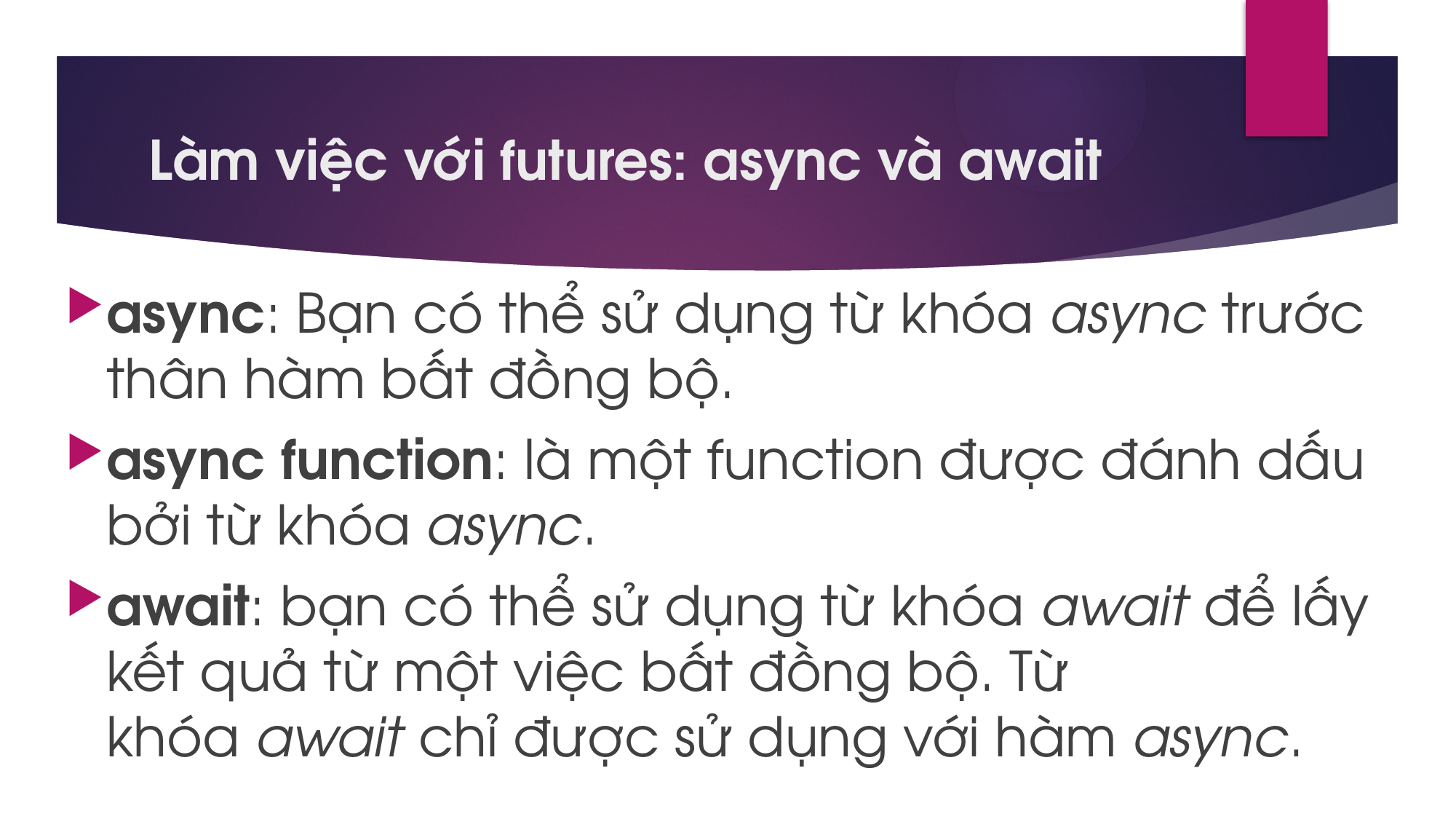

# Làm việc với futures: async và await
async: Bạn có thể sử dụng từ khóa async trước thân hàm bất đồng bộ.
async function: là một function được đánh dấu bởi từ khóa async.
await: bạn có thể sử dụng từ khóa await để lấy kết quả từ một việc bất đồng bộ. Từ khóa await chỉ được sử dụng với hàm async.